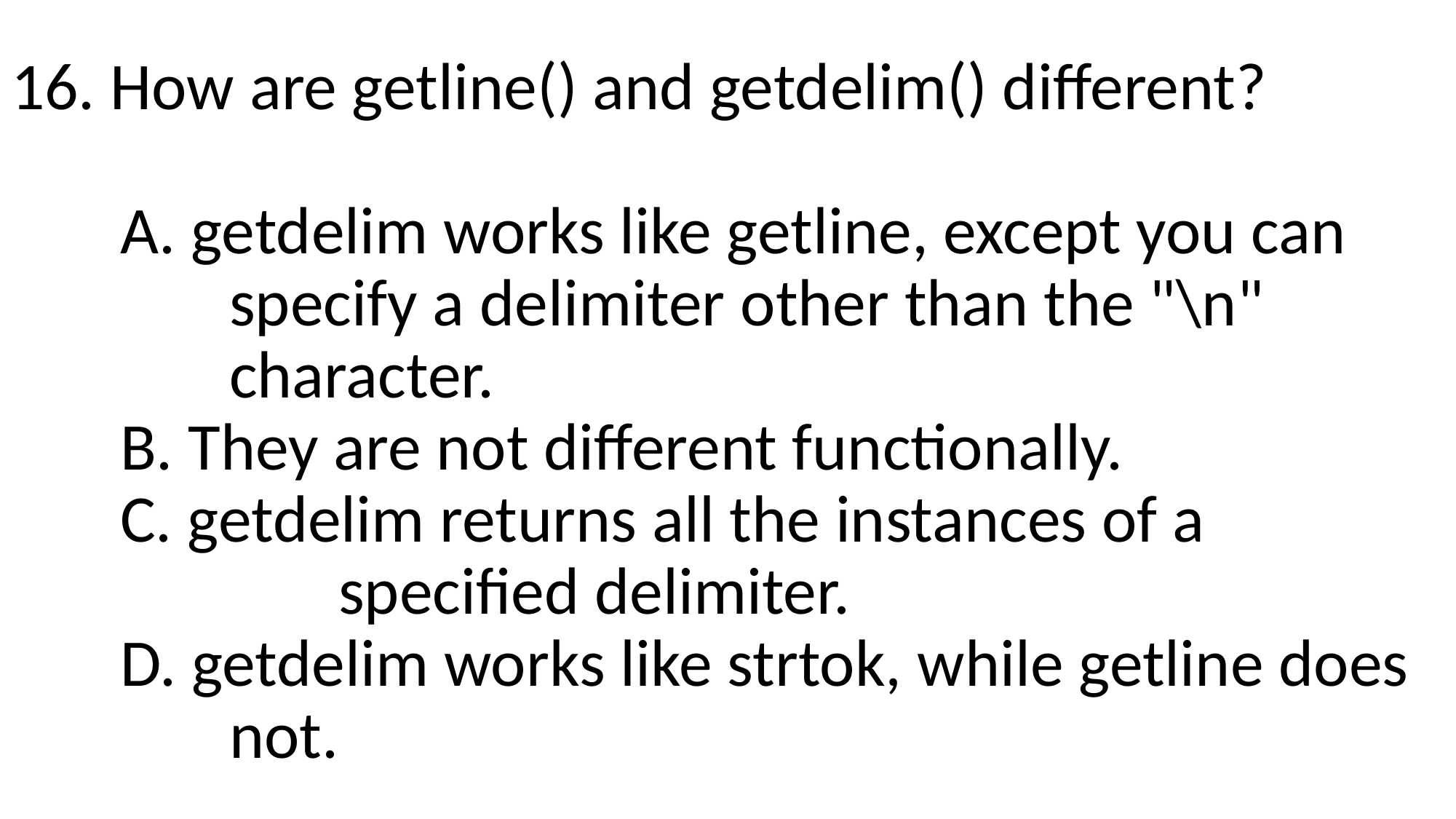

# 16. How are getline() and getdelim() different? A. getdelim works like getline, except you can 			specify a delimiter other than the "\n" 				character. B. They are not different functionally. C. getdelim returns all the instances of a 					specified delimiter. D. getdelim works like strtok, while getline does 			not.